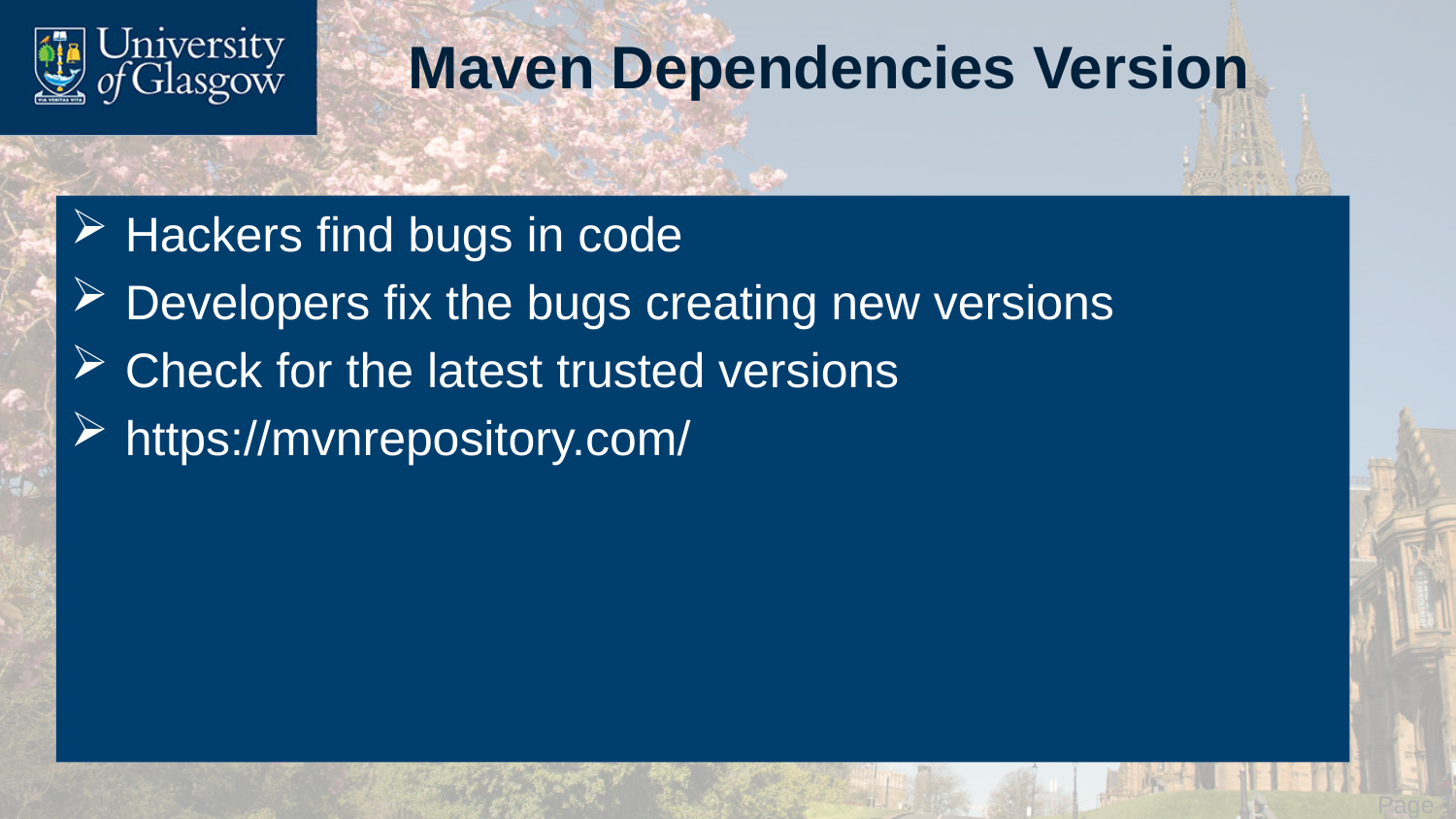

# Maven Dependencies Version
Hackers find bugs in code
Developers fix the bugs creating new versions
Check for the latest trusted versions
https://mvnrepository.com/

 Page 16